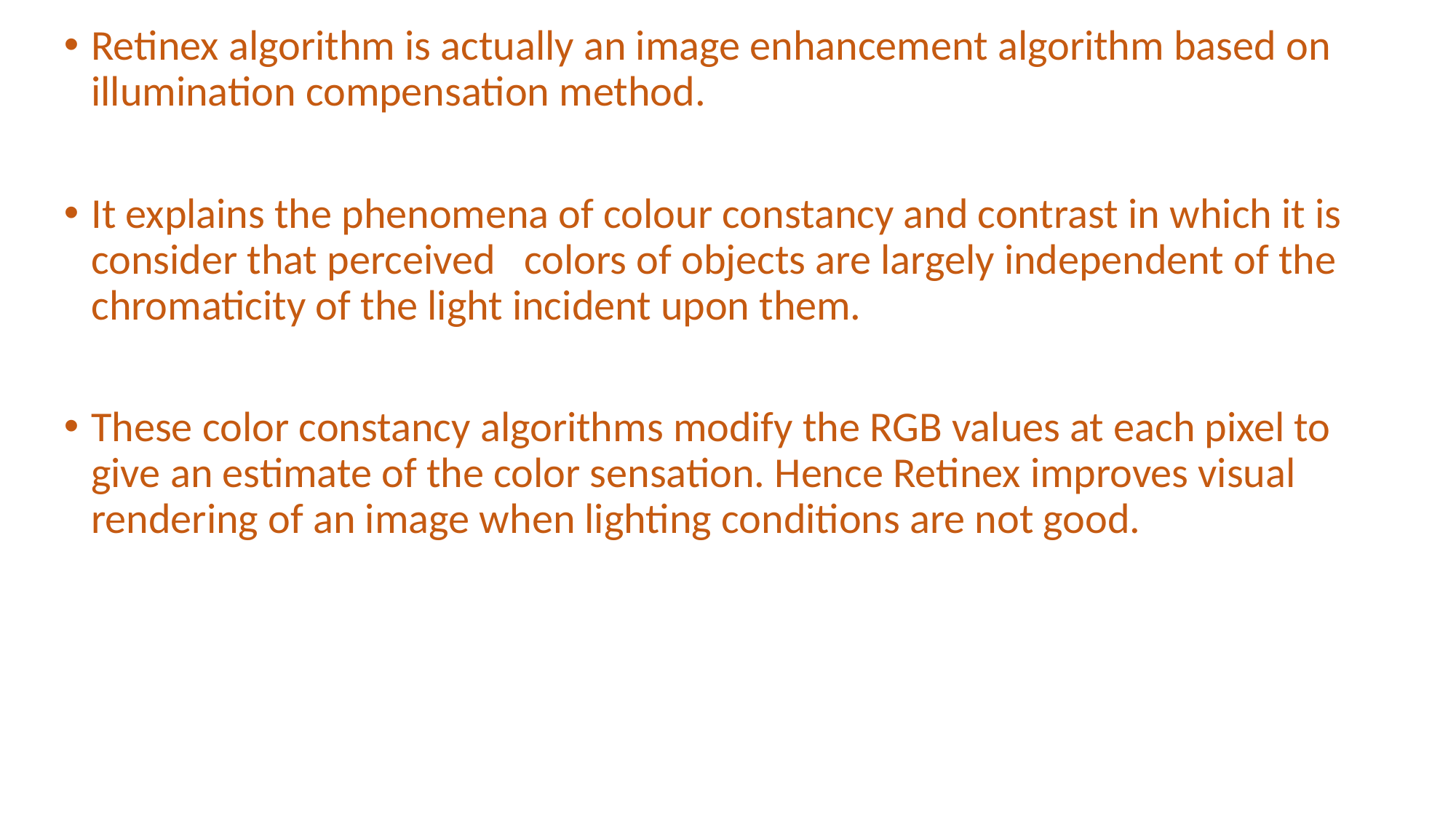

Retinex algorithm is actually an image enhancement algorithm based on illumination compensation method.

It explains the phenomena of colour constancy and contrast in which it is consider that perceived   colors of objects are largely independent of the chromaticity of the light incident upon them.

These color constancy algorithms modify the RGB values at each pixel to give an estimate of the color sensation. Hence Retinex improves visual  rendering of an image when lighting conditions are not good.